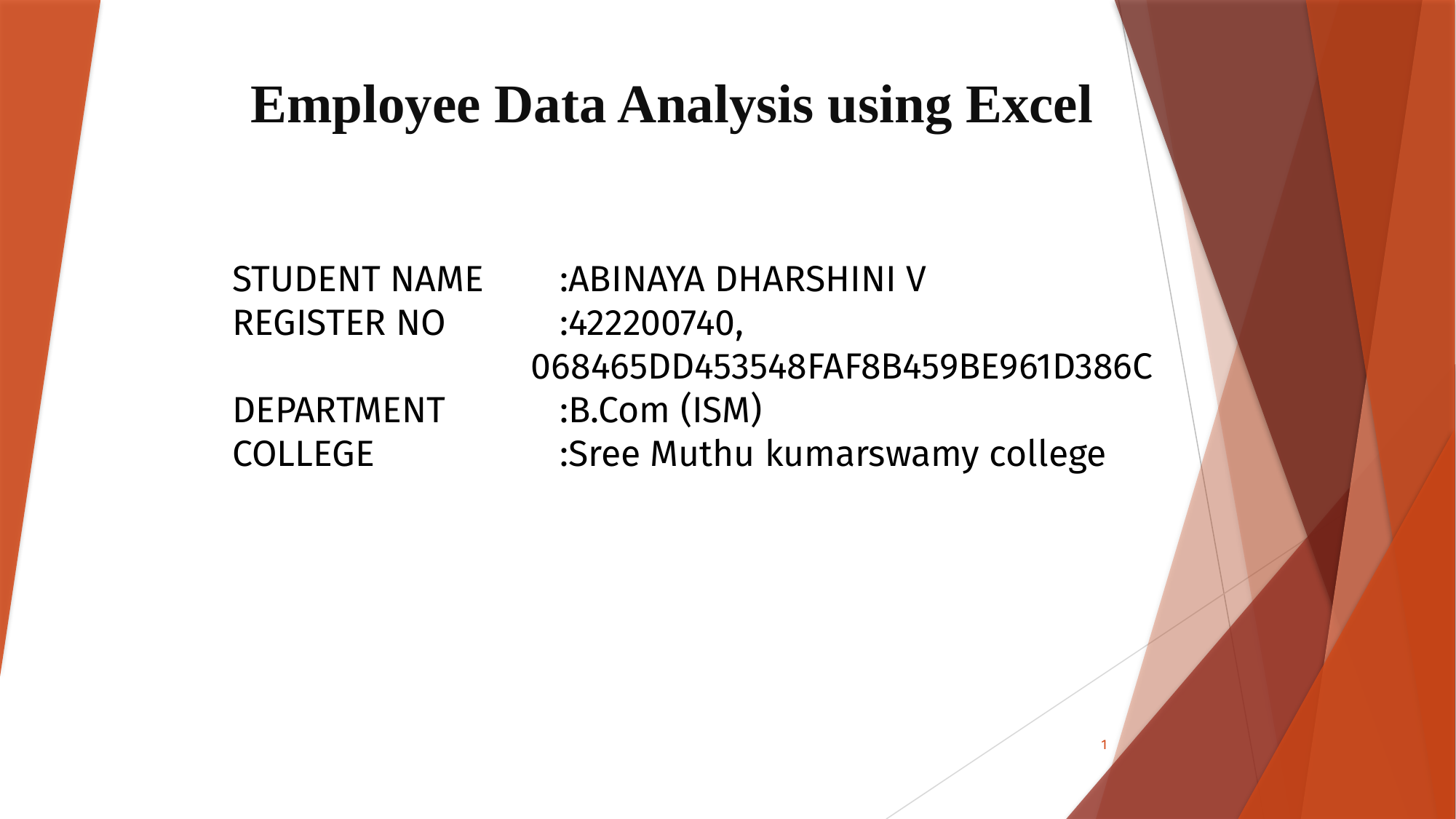

# Employee Data Analysis using Excel
STUDENT NAME	:ABINAYA DHARSHINI V
REGISTER NO		:422200740,
                               068465DD453548FAF8B459BE961D386C			 DEPARTMENT		:B.Com (ISM)
COLLEGE		:Sree Muthu kumarswamy college
1